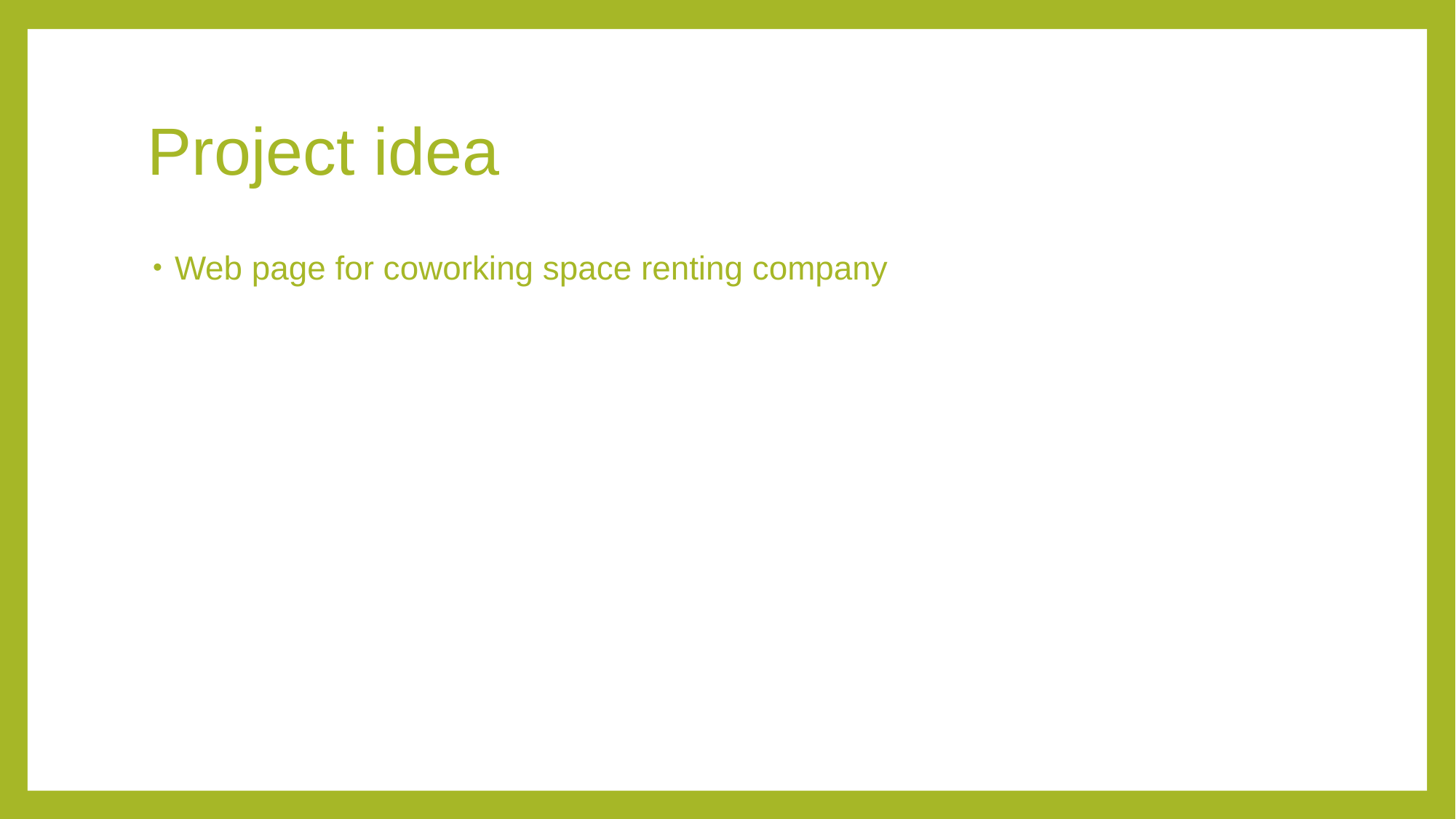

# Project idea
Web page for coworking space renting company